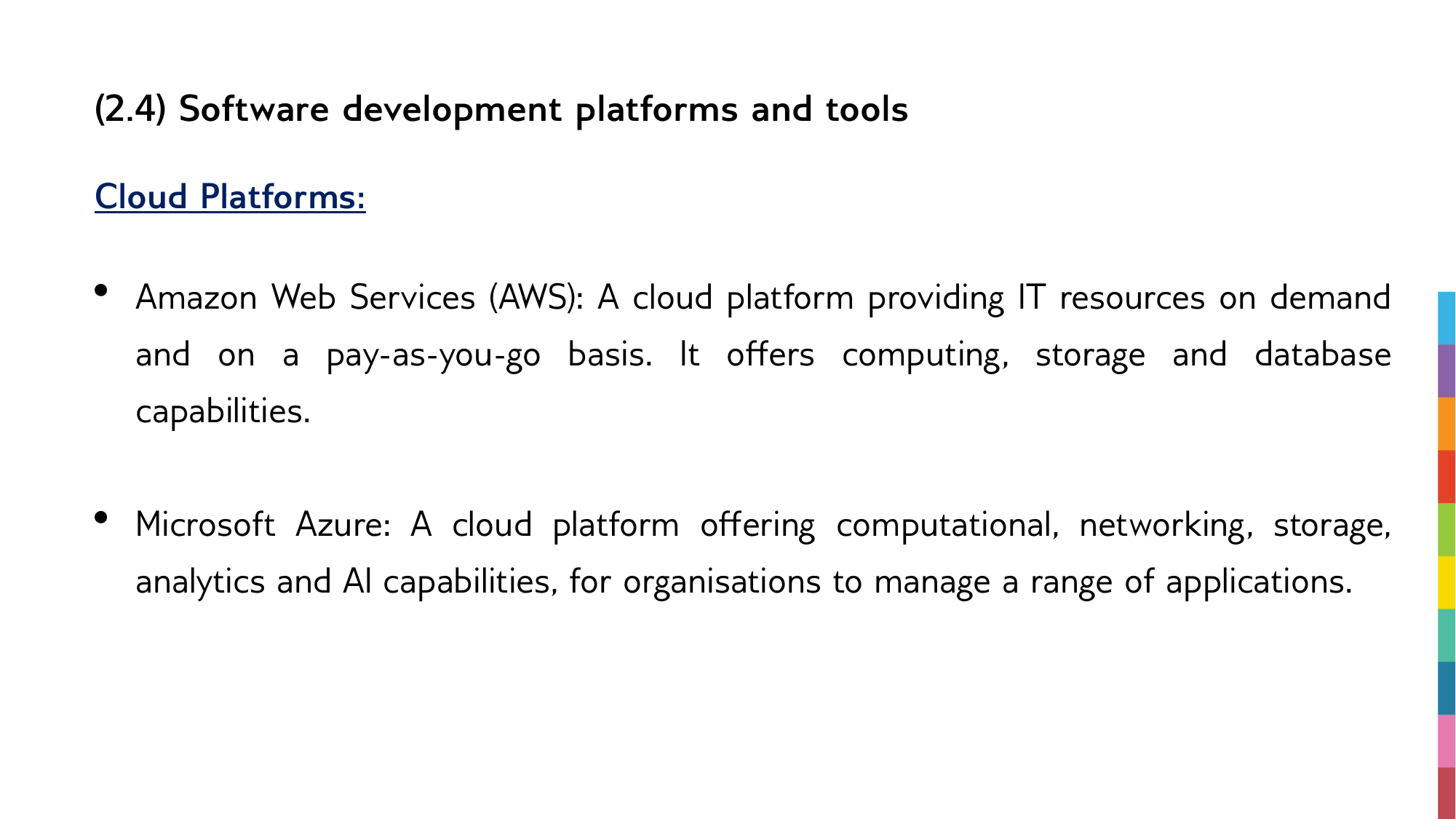

# (2.4) Software development platforms and tools
Cloud Platforms:

Amazon Web Services (AWS): A cloud platform providing IT resources on demand and on a pay-as-you-go basis. It offers computing, storage and database capabilities.

Microsoft Azure: A cloud platform offering computational, networking, storage, analytics and AI capabilities, for organisations to manage a range of applications.